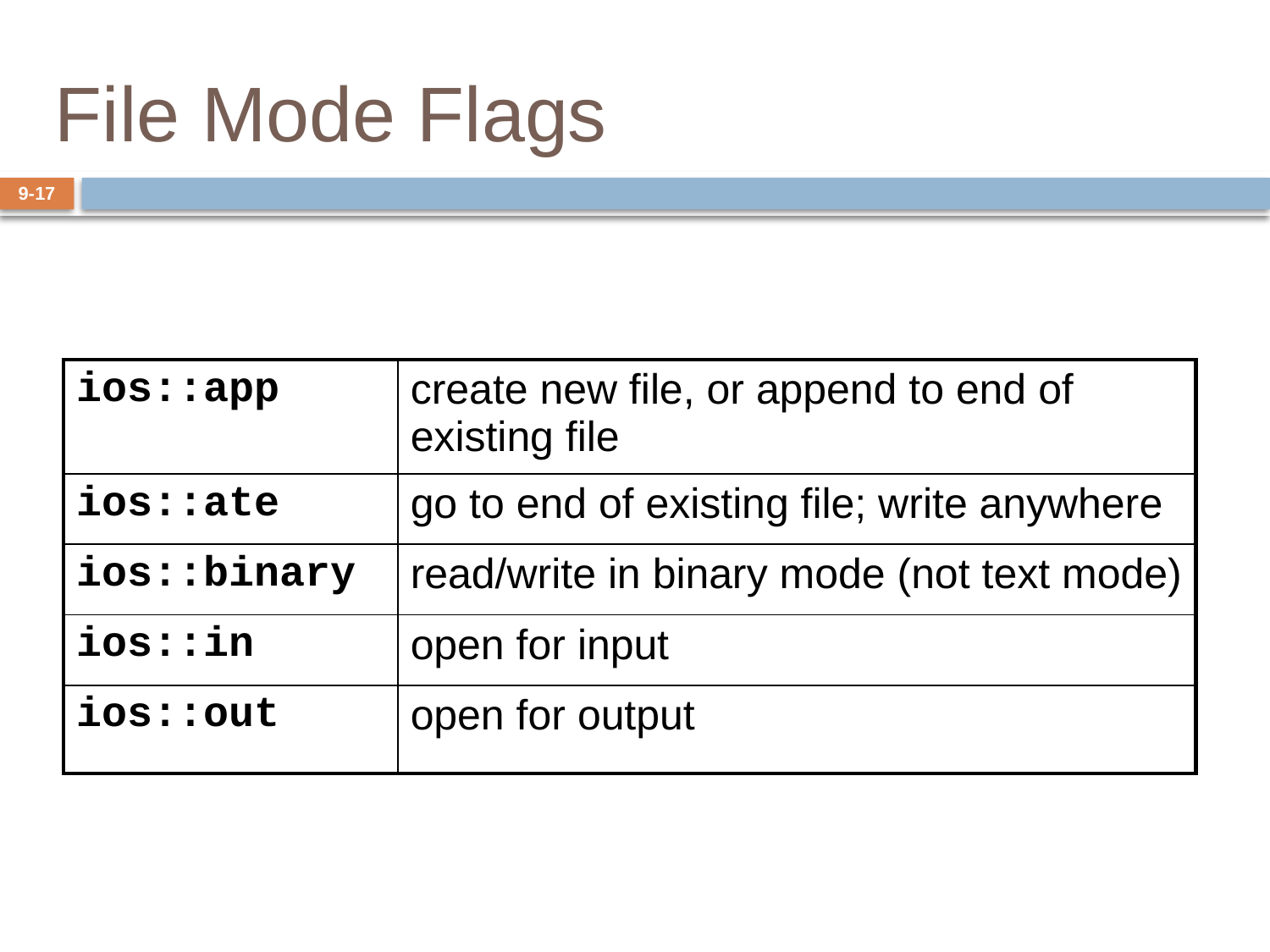

# File Mode Flags
9-17
| ios::app | create new file, or append to end of existing file |
| --- | --- |
| ios::ate | go to end of existing file; write anywhere |
| ios::binary | read/write in binary mode (not text mode) |
| ios::in | open for input |
| ios::out | open for output |